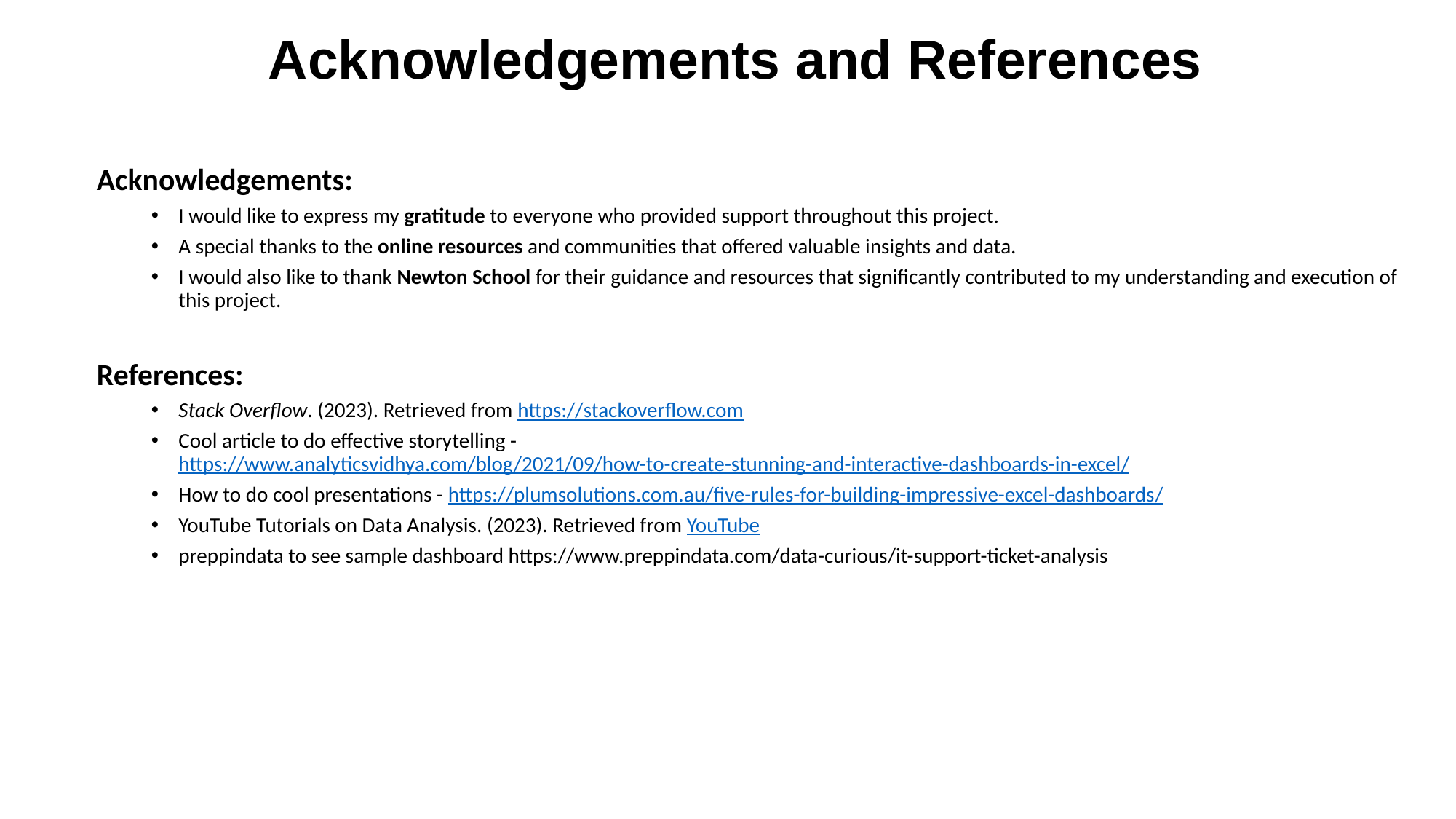

# Acknowledgements and References
Acknowledgements:
I would like to express my gratitude to everyone who provided support throughout this project.
A special thanks to the online resources and communities that offered valuable insights and data.
I would also like to thank Newton School for their guidance and resources that significantly contributed to my understanding and execution of this project.

References:
Stack Overflow. (2023). Retrieved from https://stackoverflow.com
Cool article to do effective storytelling - https://www.analyticsvidhya.com/blog/2021/09/how-to-create-stunning-and-interactive-dashboards-in-excel/
How to do cool presentations - https://plumsolutions.com.au/five-rules-for-building-impressive-excel-dashboards/
YouTube Tutorials on Data Analysis. (2023). Retrieved from YouTube
preppindata to see sample dashboard https://www.preppindata.com/data-curious/it-support-ticket-analysis